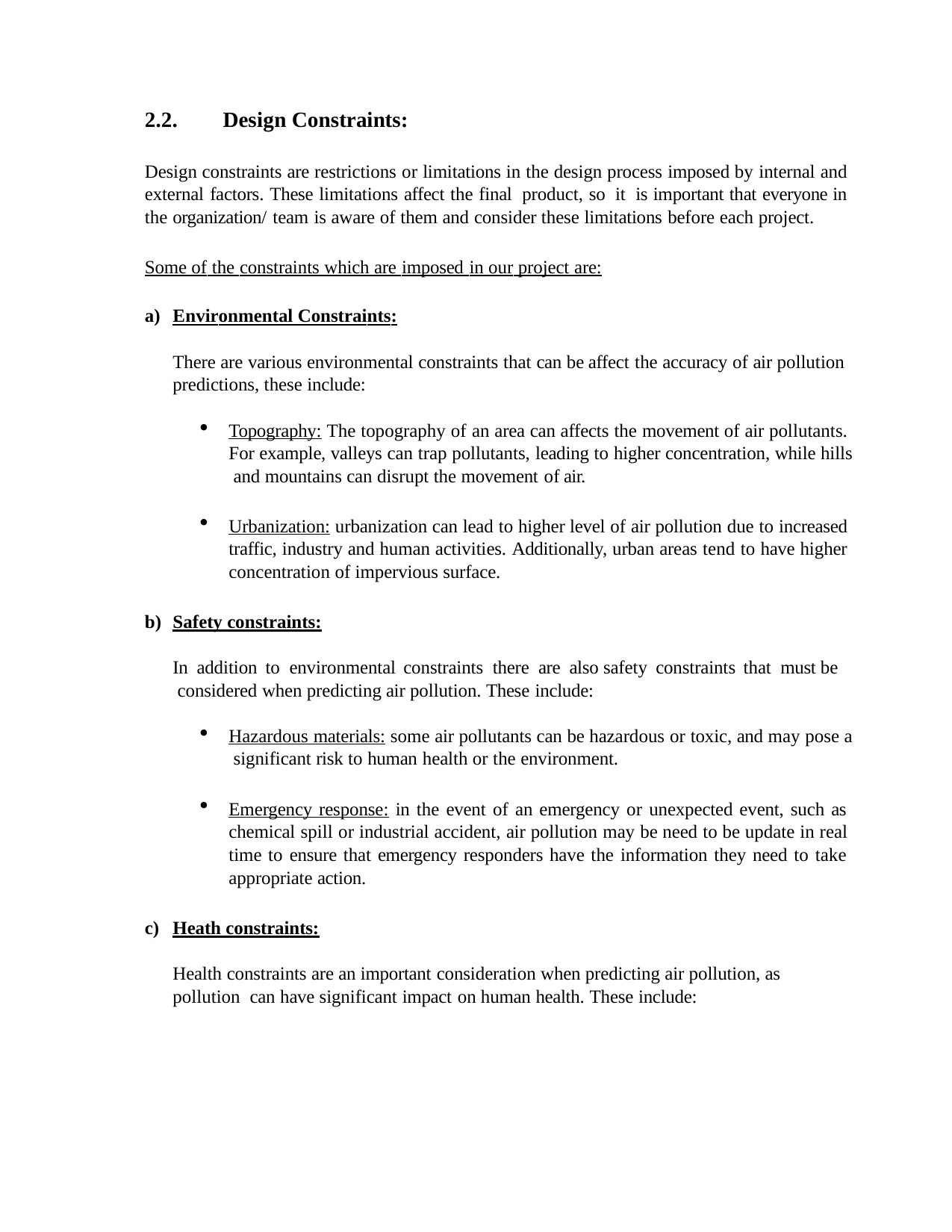

2.2.	Design Constraints:

Design constraints are restrictions or limitations in the design process imposed by internal and  external factors. These limitations affect the final product, so it is important that everyone in  the organization/ team is aware of them and consider these limitations before each project.

Some of the constraints which are imposed in our project are:

Environmental Constraints:

There are various environmental constraints that can be affect the accuracy of air pollution  predictions, these include:

Topography: The topography of an area can affects the movement of air pollutants.  For example, valleys can trap pollutants, leading to higher concentration, while hills  and mountains can disrupt the movement of air.

Urbanization: urbanization can lead to higher level of air pollution due to increased  traffic, industry and human activities. Additionally, urban areas tend to have higher  concentration of impervious surface.

Safety constraints:

In addition to environmental constraints there are also safety constraints that must be  considered when predicting air pollution. These include:

Hazardous materials: some air pollutants can be hazardous or toxic, and may pose a  significant risk to human health or the environment.

Emergency response: in the event of an emergency or unexpected event, such as  chemical spill or industrial accident, air pollution may be need to be update in real  time to ensure that emergency responders have the information they need to take  appropriate action.

Heath constraints:

Health constraints are an important consideration when predicting air pollution, as pollution  can have significant impact on human health. These include: